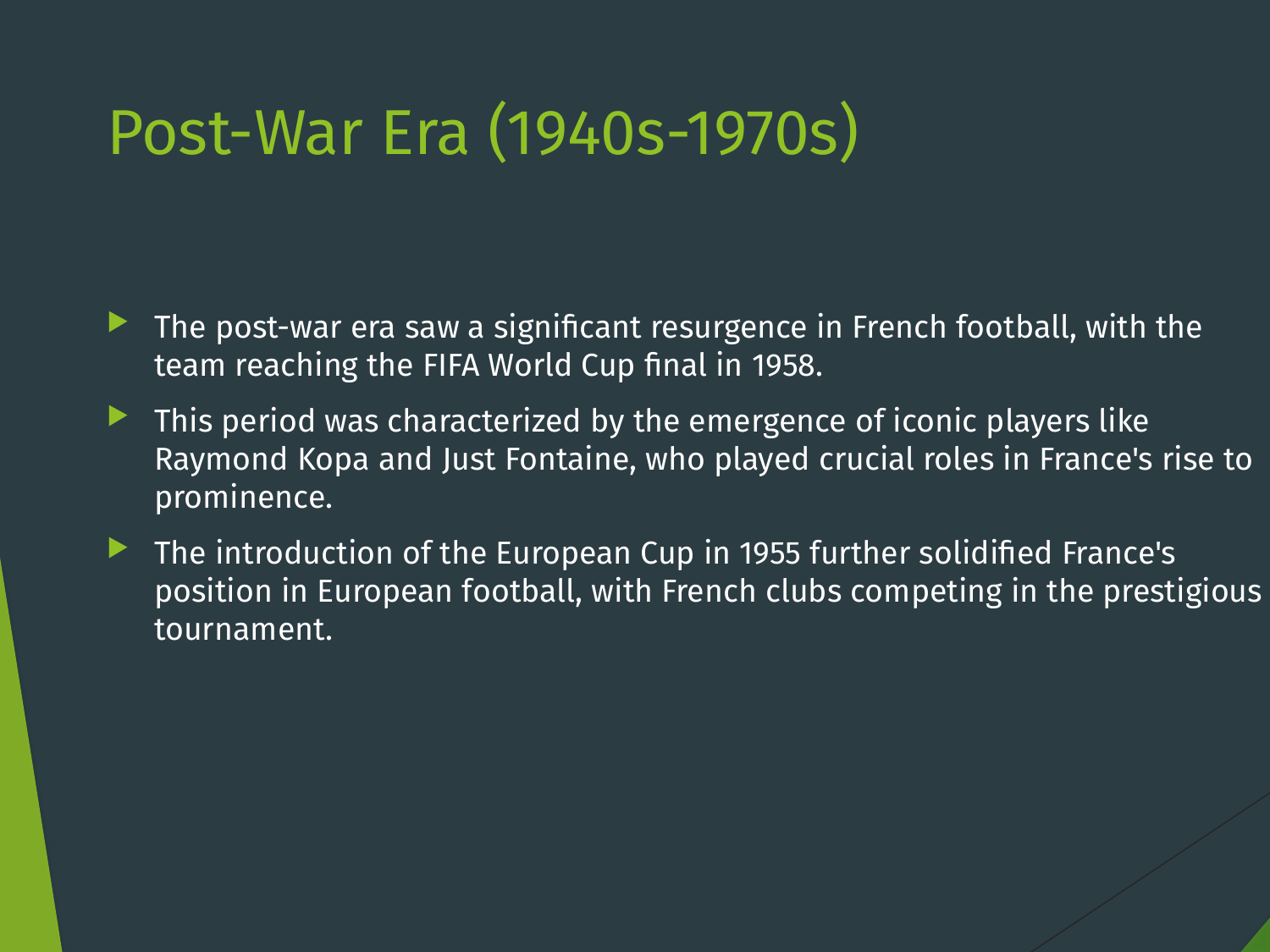

# Post-War Era (1940s-1970s)
The post-war era saw a significant resurgence in French football, with the team reaching the FIFA World Cup final in 1958.
This period was characterized by the emergence of iconic players like Raymond Kopa and Just Fontaine, who played crucial roles in France's rise to prominence.
The introduction of the European Cup in 1955 further solidified France's position in European football, with French clubs competing in the prestigious tournament.